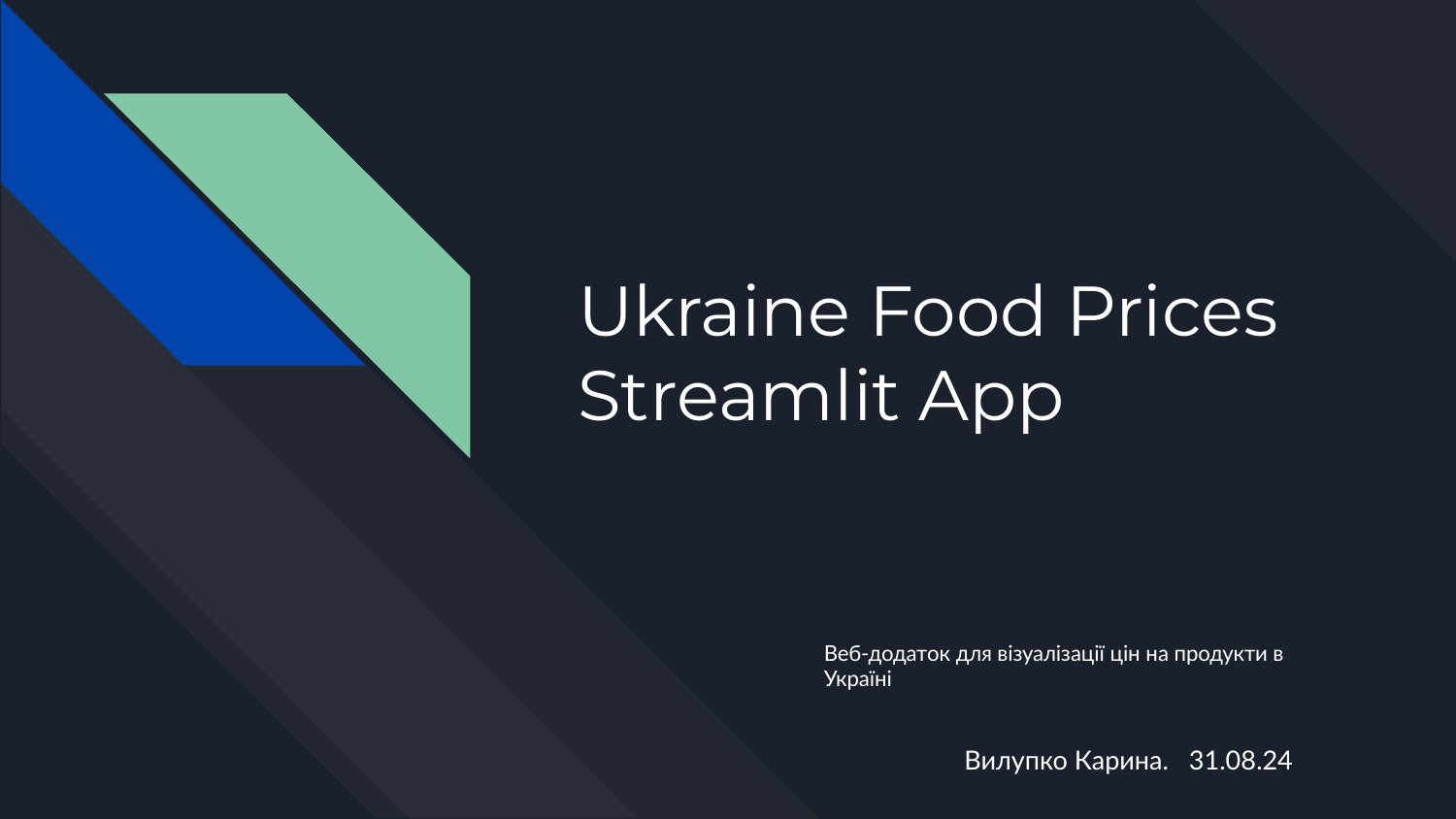

# Ukraine Food Prices Streamlit App
Веб-додаток для візуалізації цін на продукти в Україні
Вилупко Карина.   31.08.24